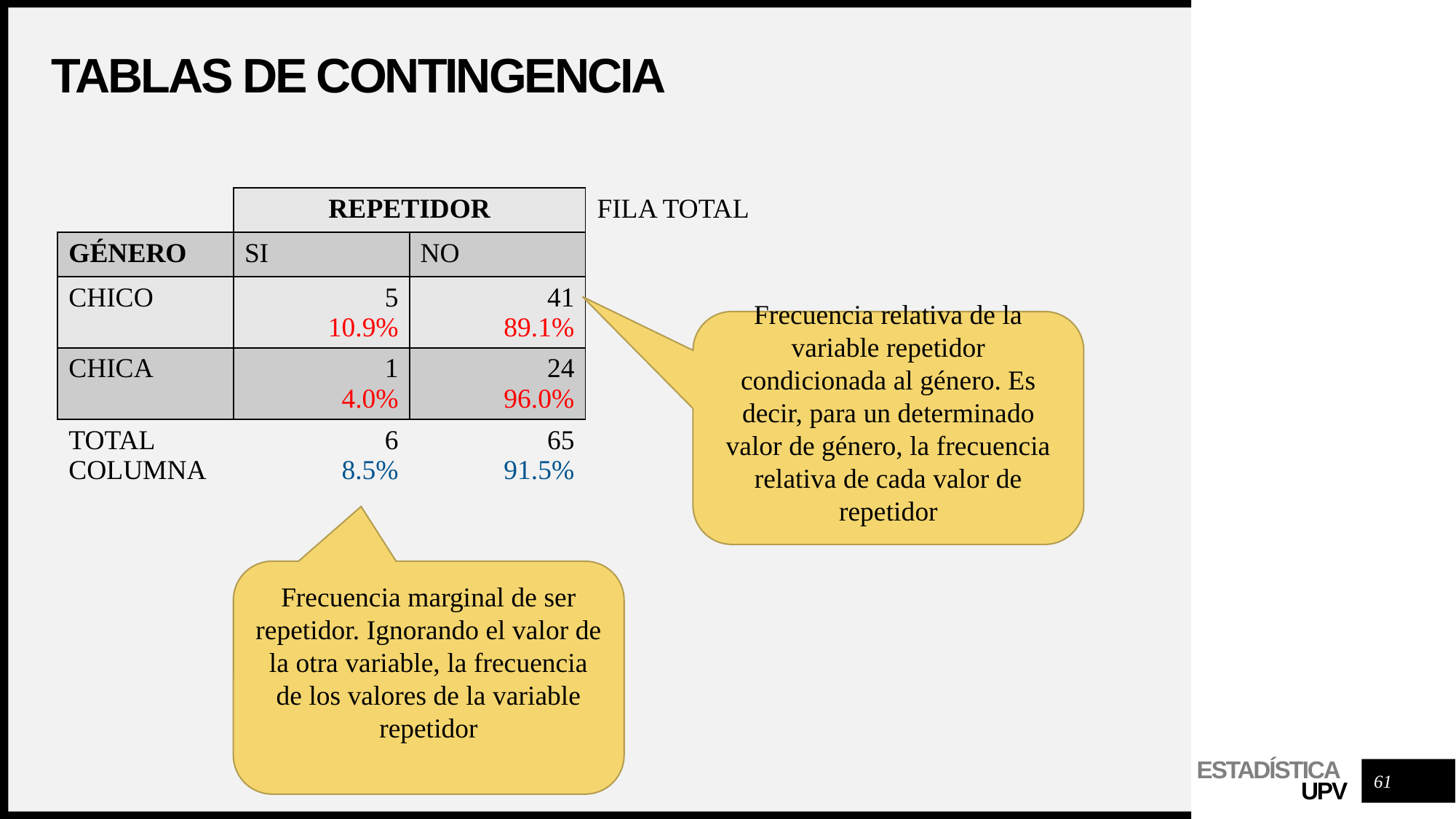

# Tablas de contingencia

|  | REPETIDOR |  | FILA TOTAL |
| --- | --- | --- | --- |
| GÉNERO | SI | NO |  |
| CHICO | 5 10.9% | 41 89.1% |  |
| CHICA | 1 4.0% | 24 96.0% |  |
| TOTAL COLUMNA | 6 8.5% | 65 91.5% |  |
Frecuencia relativa de la variable repetidor condicionada al género. Es decir, para un determinado valor de género, la frecuencia relativa de cada valor de repetidor

Frecuencia marginal de ser repetidor. Ignorando el valor de la otra variable, la frecuencia de los valores de la variable repetidor
61